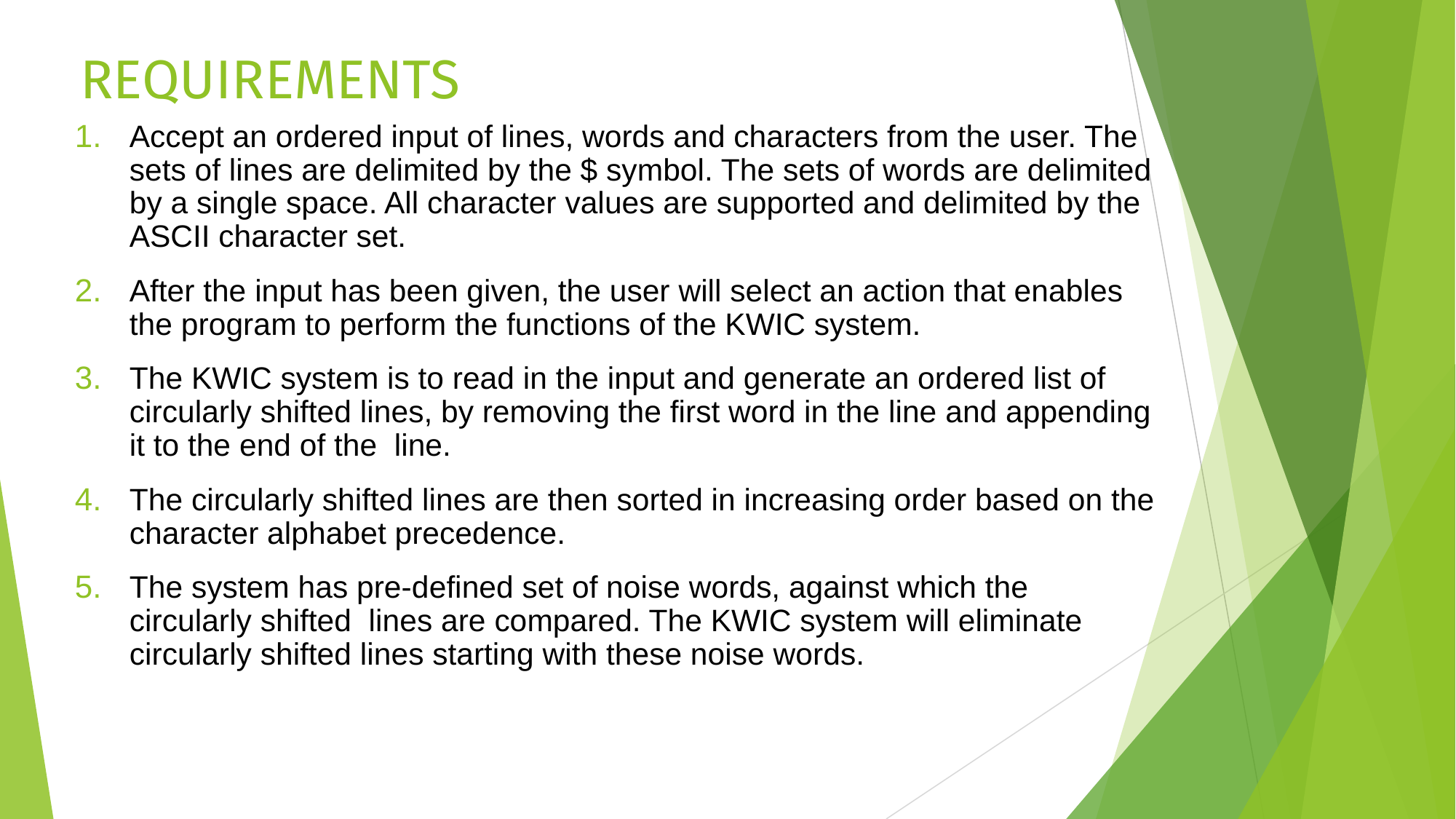

# REQUIREMENTS
Accept an ordered input of lines, words and characters from the user. The sets of lines are delimited by the $ symbol. The sets of words are delimited by a single space. All character values are supported and delimited by the ASCII character set.
After the input has been given, the user will select an action that enables the program to perform the functions of the KWIC system.
The KWIC system is to read in the input and generate an ordered list of circularly shifted lines, by removing the first word in the line and appending it to the end of the  line.
The circularly shifted lines are then sorted in increasing order based on the character alphabet precedence.
The system has pre-defined set of noise words, against which the circularly shifted  lines are compared. The KWIC system will eliminate circularly shifted lines starting with these noise words.